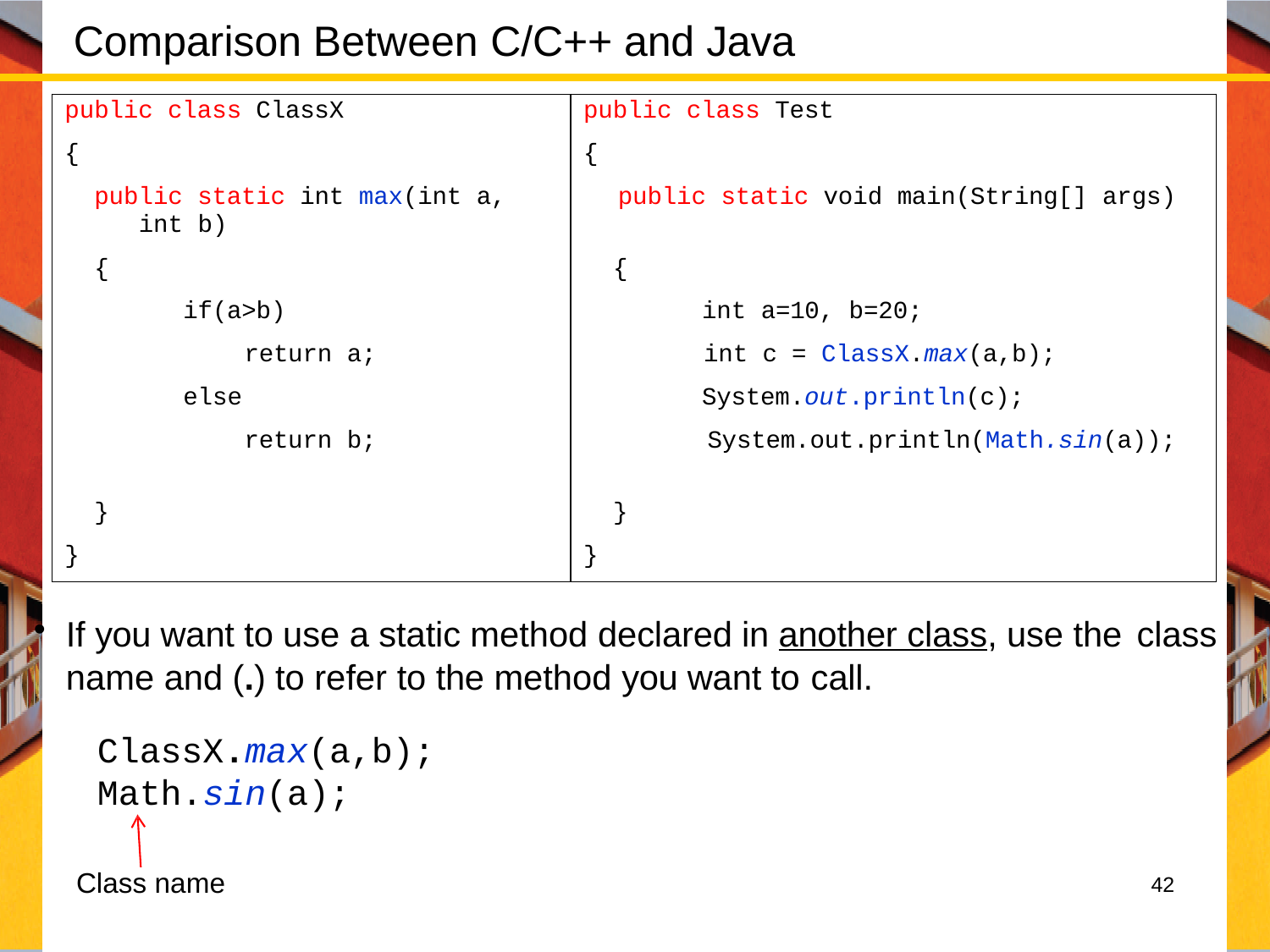

42
# Comparison Between C/C++ and Java

| public class ClassX | public class Test |
| --- | --- |
| { | { |
| public static int max(int a, int b) | public static void main(String[] args) |
| { | { |
| if(a>b) | int a=10, b=20; |
| return a; | int c = ClassX.max(a,b); |
| else | System.out.println(c); |
| return b; | System.out.println(Math.sin(a)); |
| } | } |
| } | } |
If you want to use a static method declared in another class, use the class
name and (.) to refer to the method you want to call.
ClassX.max(a,b);
Math.sin(a);

Class name